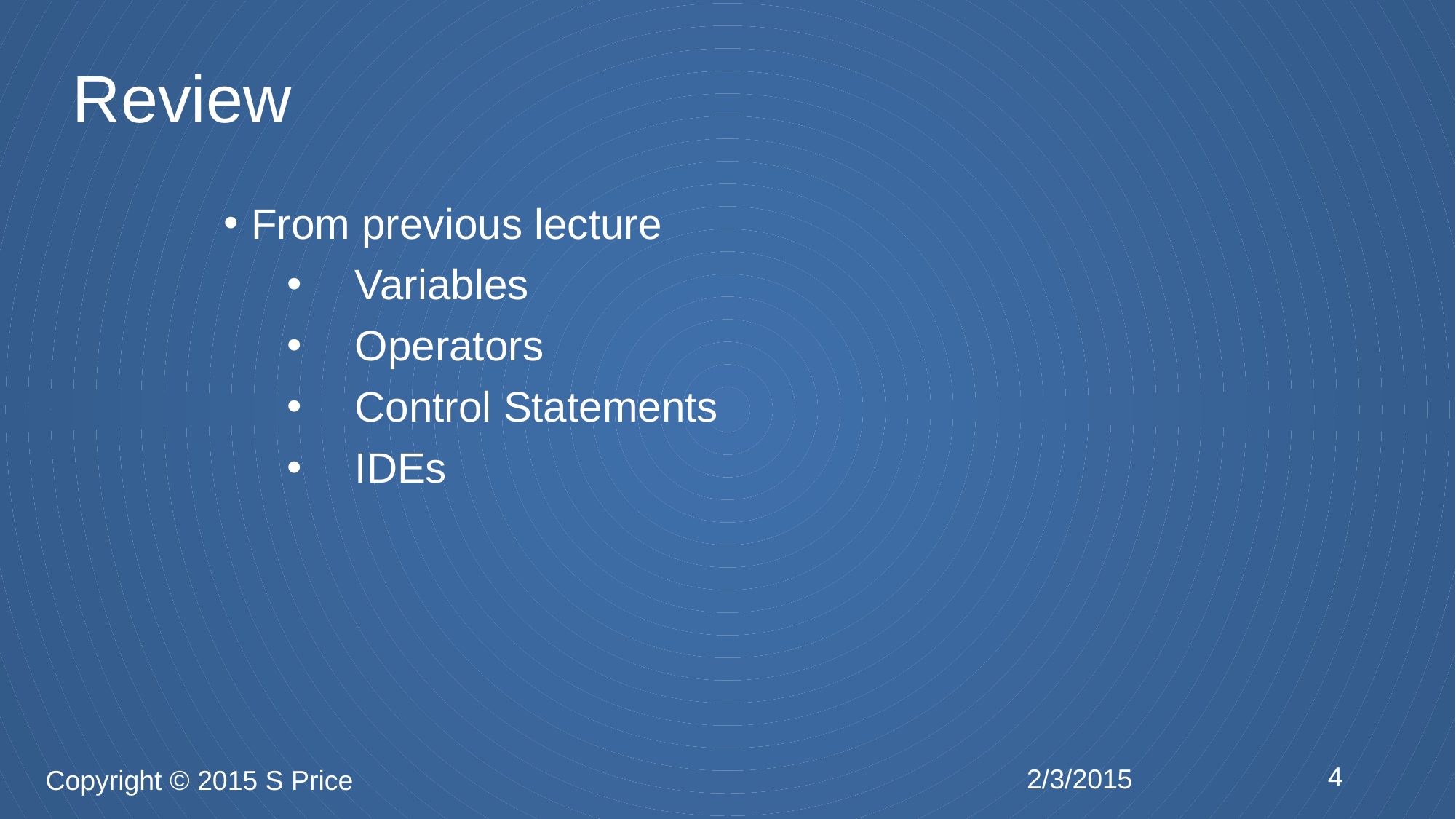

# Review
From previous lecture
Variables
Operators
Control Statements
IDEs
4
2/3/2015
Copyright © 2015 S Price